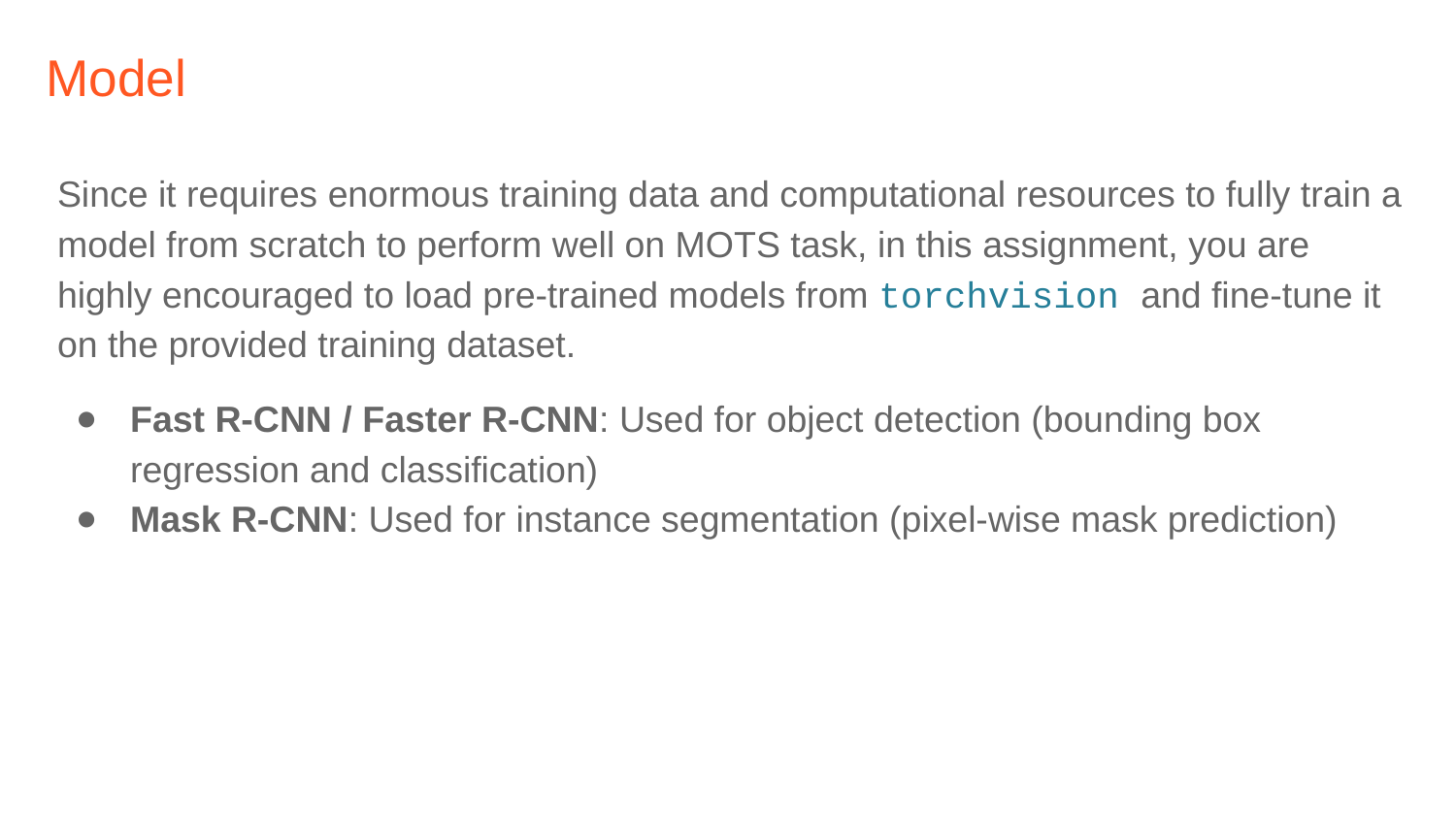

# Model
Since it requires enormous training data and computational resources to fully train a model from scratch to perform well on MOTS task, in this assignment, you are highly encouraged to load pre-trained models from torchvision and fine-tune it on the provided training dataset.
Fast R-CNN / Faster R-CNN: Used for object detection (bounding box regression and classification)
Mask R-CNN: Used for instance segmentation (pixel-wise mask prediction)